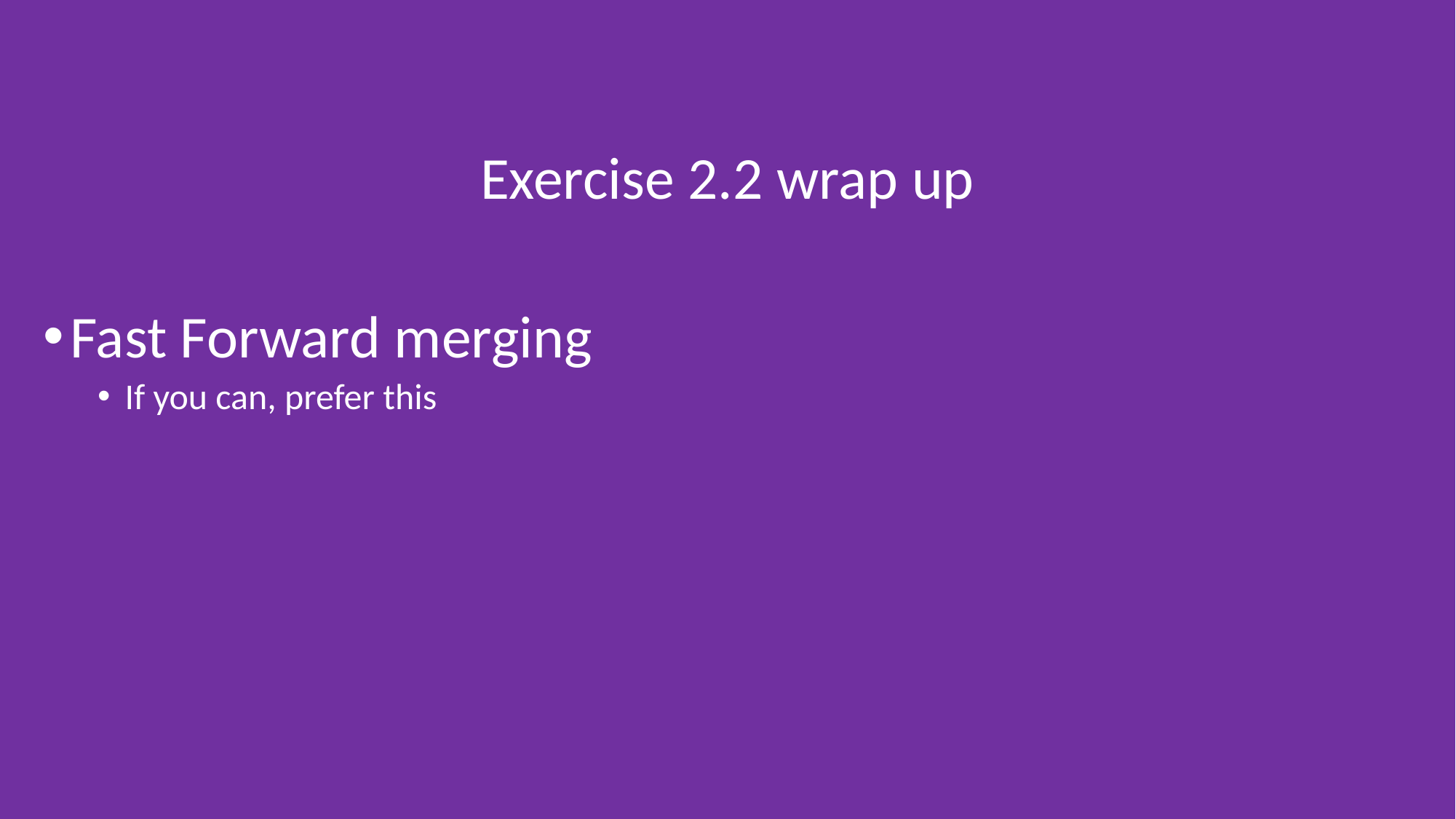

Exercise 2.2 wrap up

Fast Forward merging
If you can, prefer this